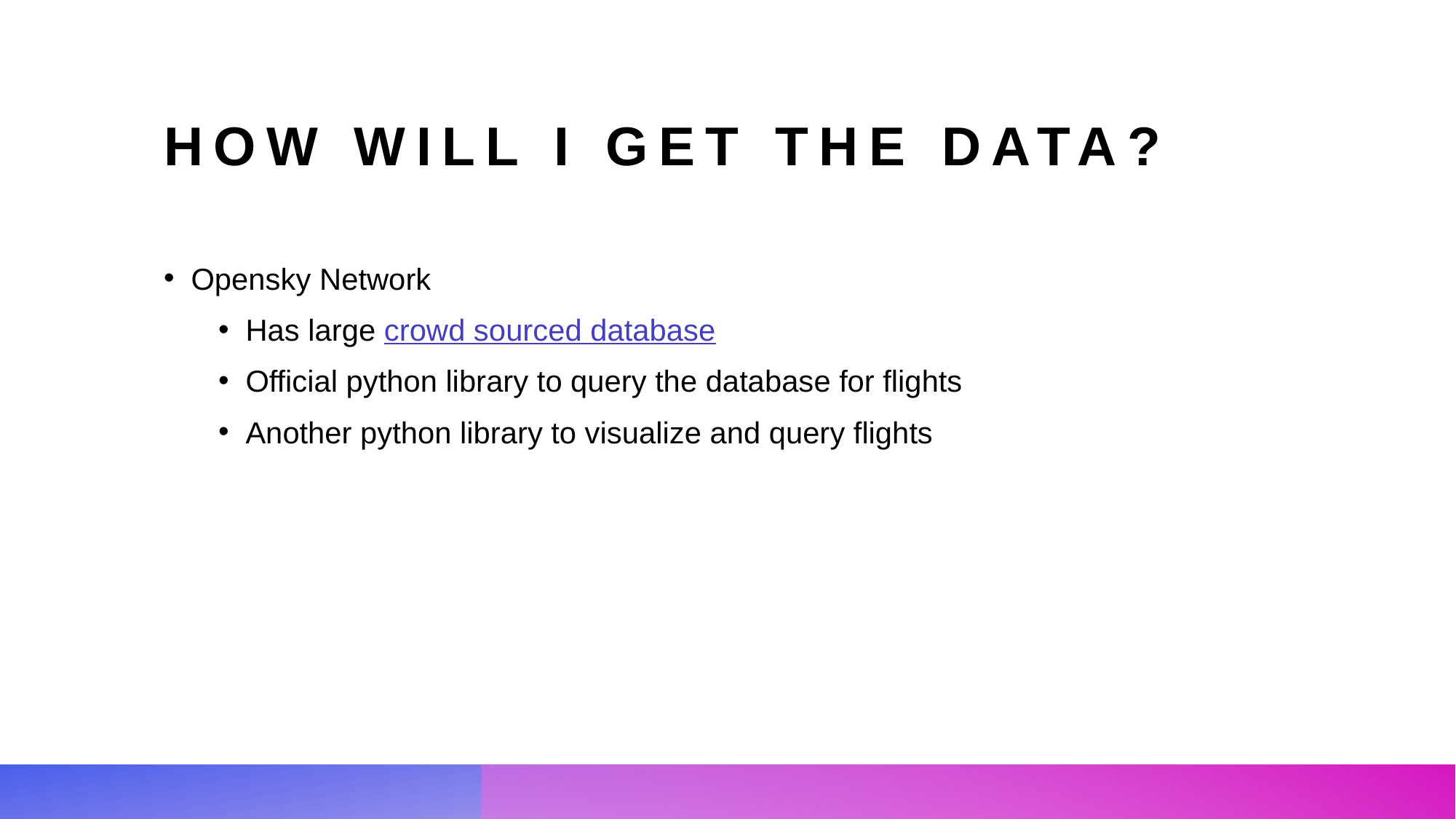

# How will I get the data?
Opensky Network
Has large crowd sourced database
Official python library to query the database for flights
Another python library to visualize and query flights